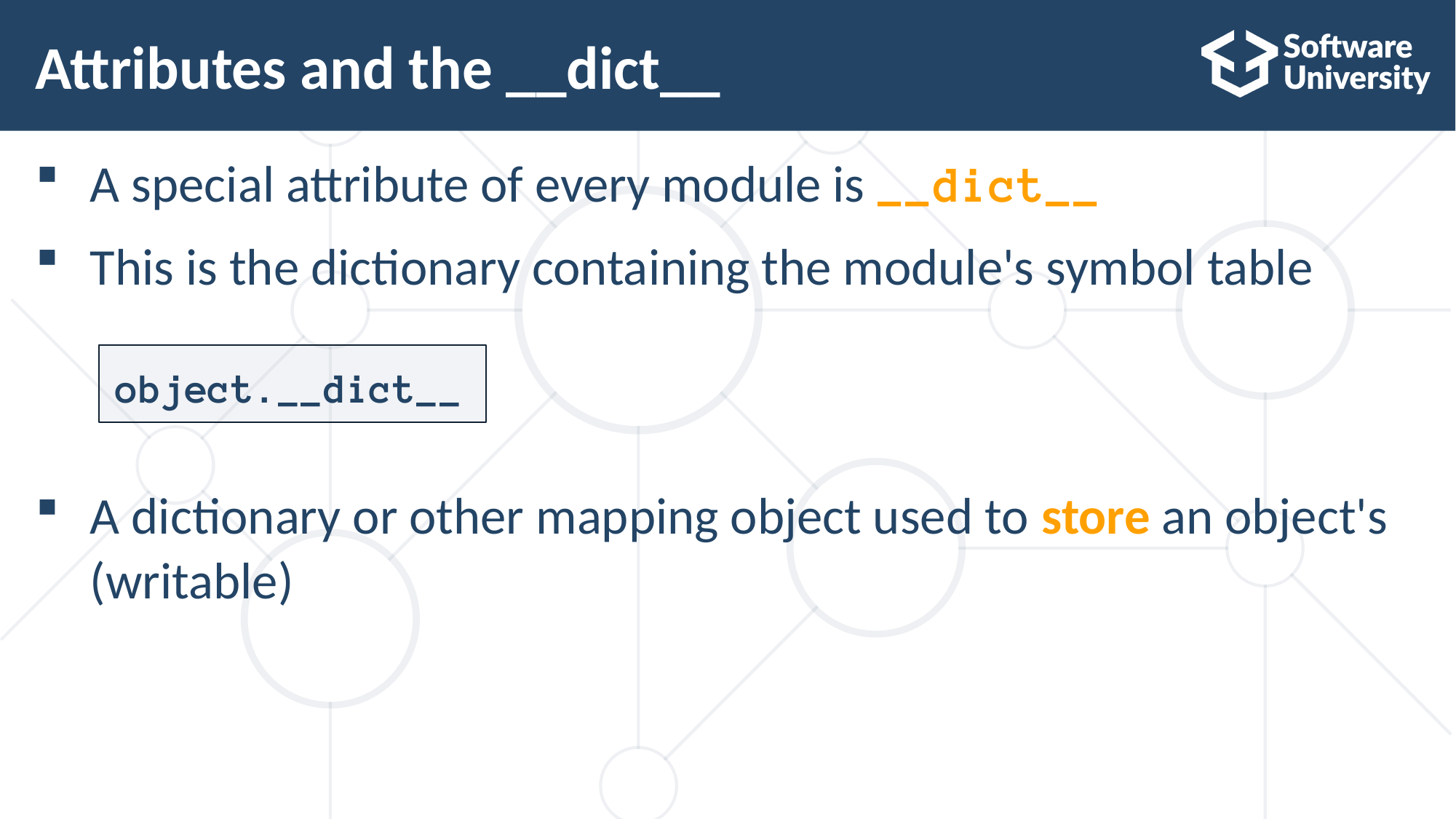

Attributes and the __dict__
A special attribute of every module is __dict__
This is the dictionary containing the module's symbol table

A dictionary or other mapping object used to store an object's (writable)
object.__dict__